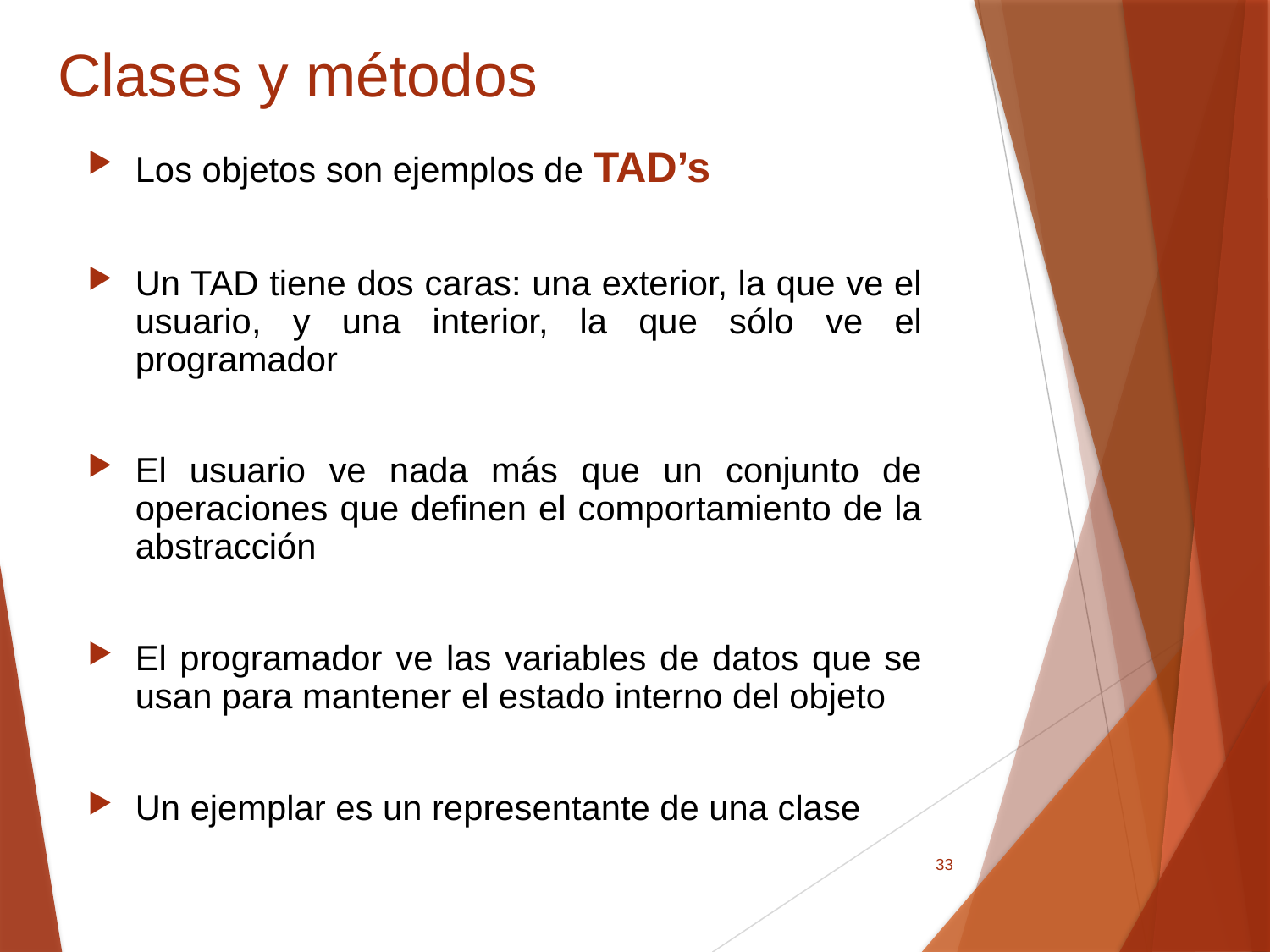

# Clases y métodos
Los objetos son ejemplos de TAD’s

Un TAD tiene dos caras: una exterior, la que ve el usuario, y una interior, la que sólo ve el programador

El usuario ve nada más que un conjunto de operaciones que definen el comportamiento de la abstracción

El programador ve las variables de datos que se usan para mantener el estado interno del objeto

Un ejemplar es un representante de una clase
33